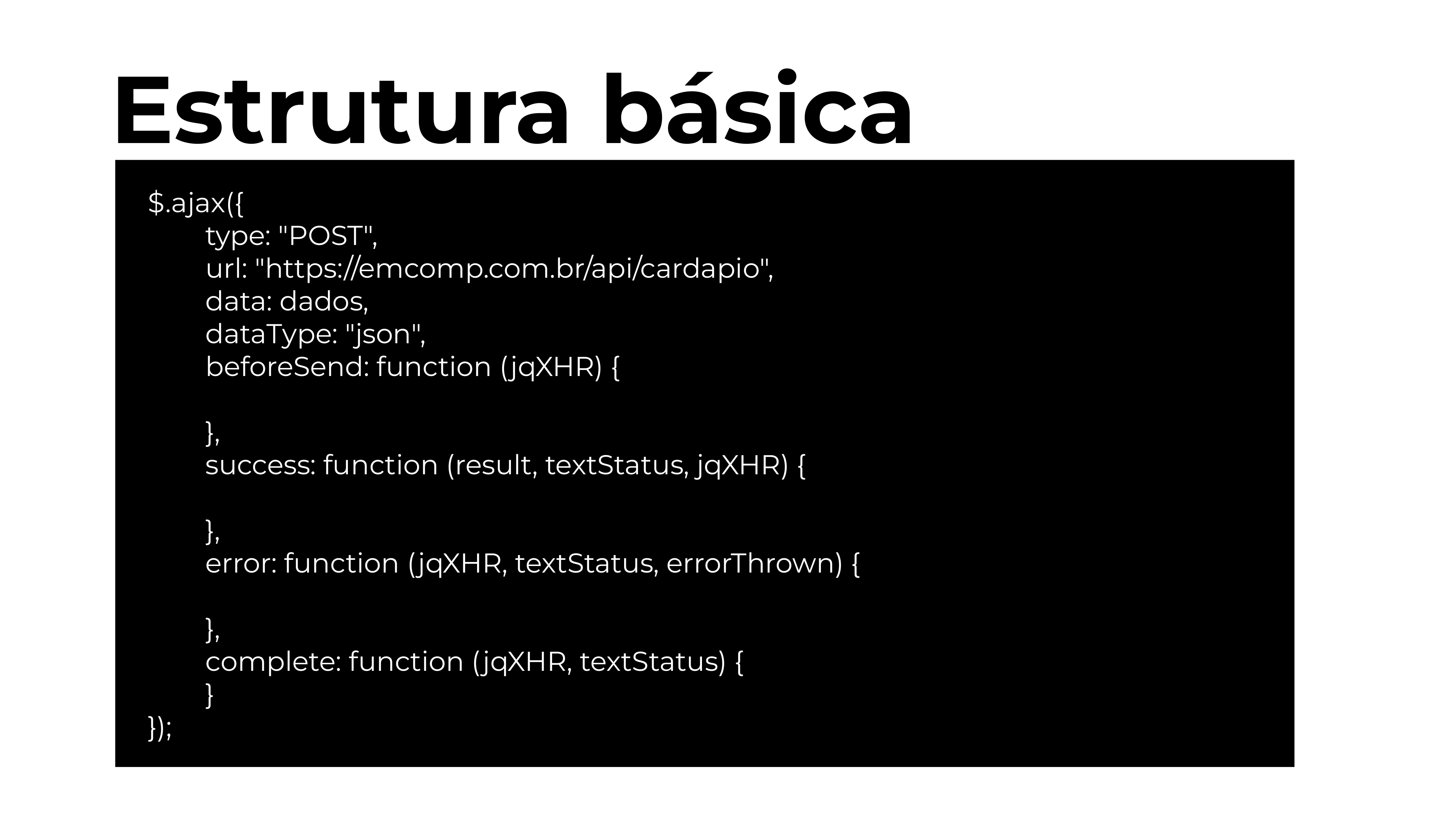

Estrutura básica
$.ajax({
        type: "POST",
        url: "https://emcomp.com.br/api/cardapio",
        data: dados,
        dataType: "json",
        beforeSend: function (jqXHR) {

        },
        success: function (result, textStatus, jqXHR) {

        },
        error: function (jqXHR, textStatus, errorThrown) {

        },
        complete: function (jqXHR, textStatus) {
        }
});